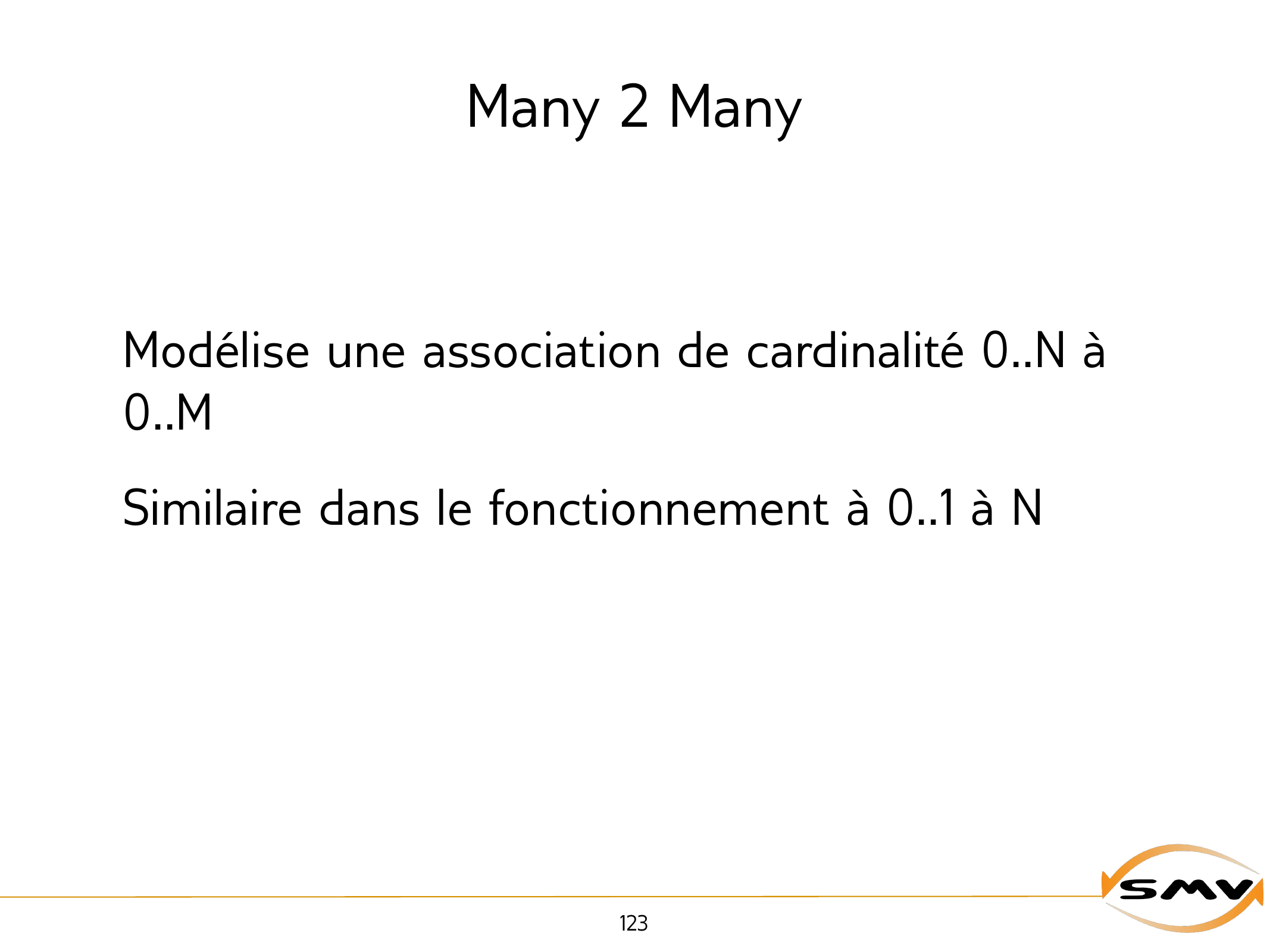

# Many 2 Many
Modélise une association de cardinalité 0..N à 0..M
Similaire dans le fonctionnement à 0..1 à N
123